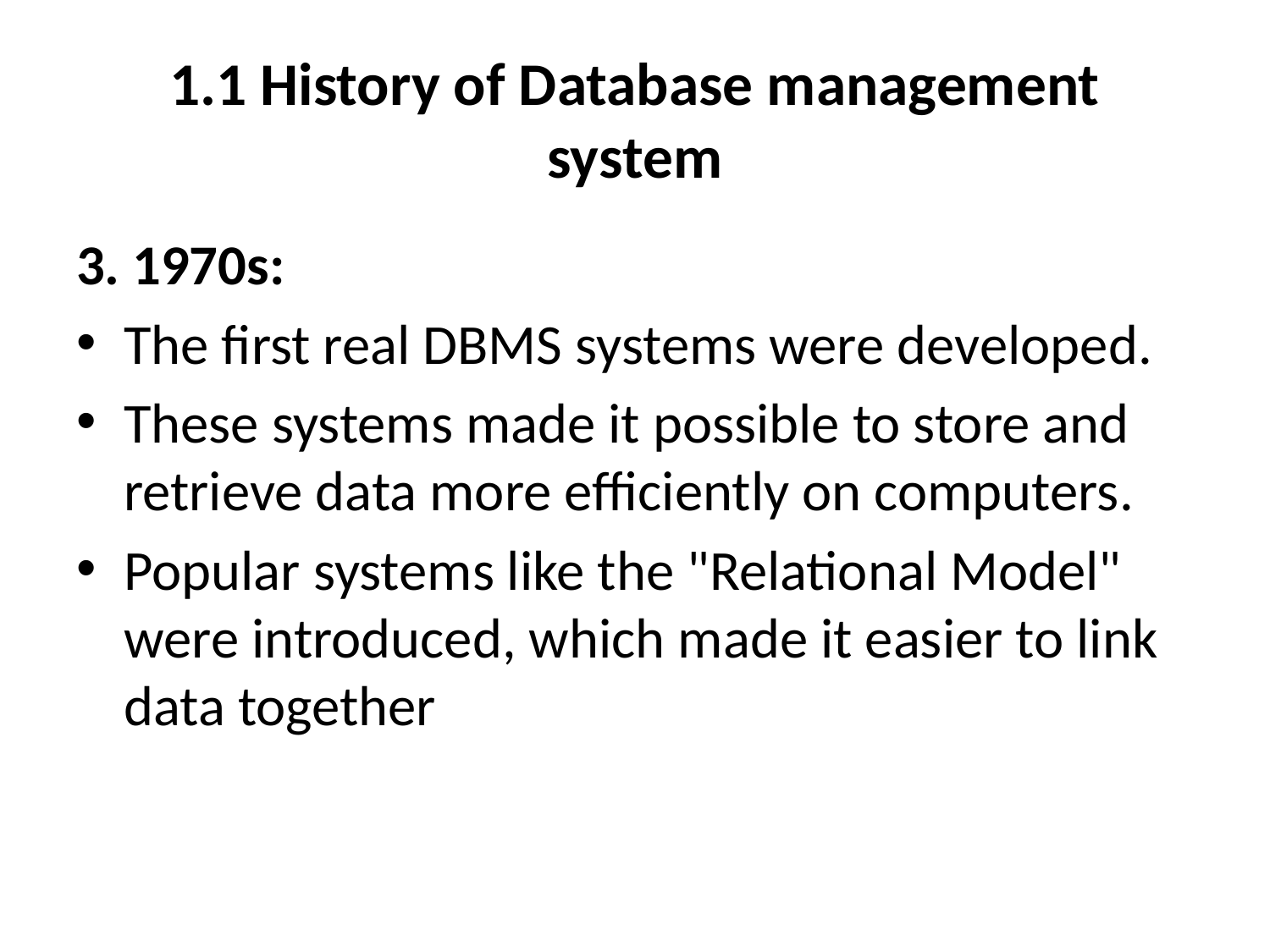

# 1.1 History of Database management system
3. 1970s:
The first real DBMS systems were developed.
These systems made it possible to store and retrieve data more efficiently on computers.
Popular systems like the "Relational Model" were introduced, which made it easier to link data together